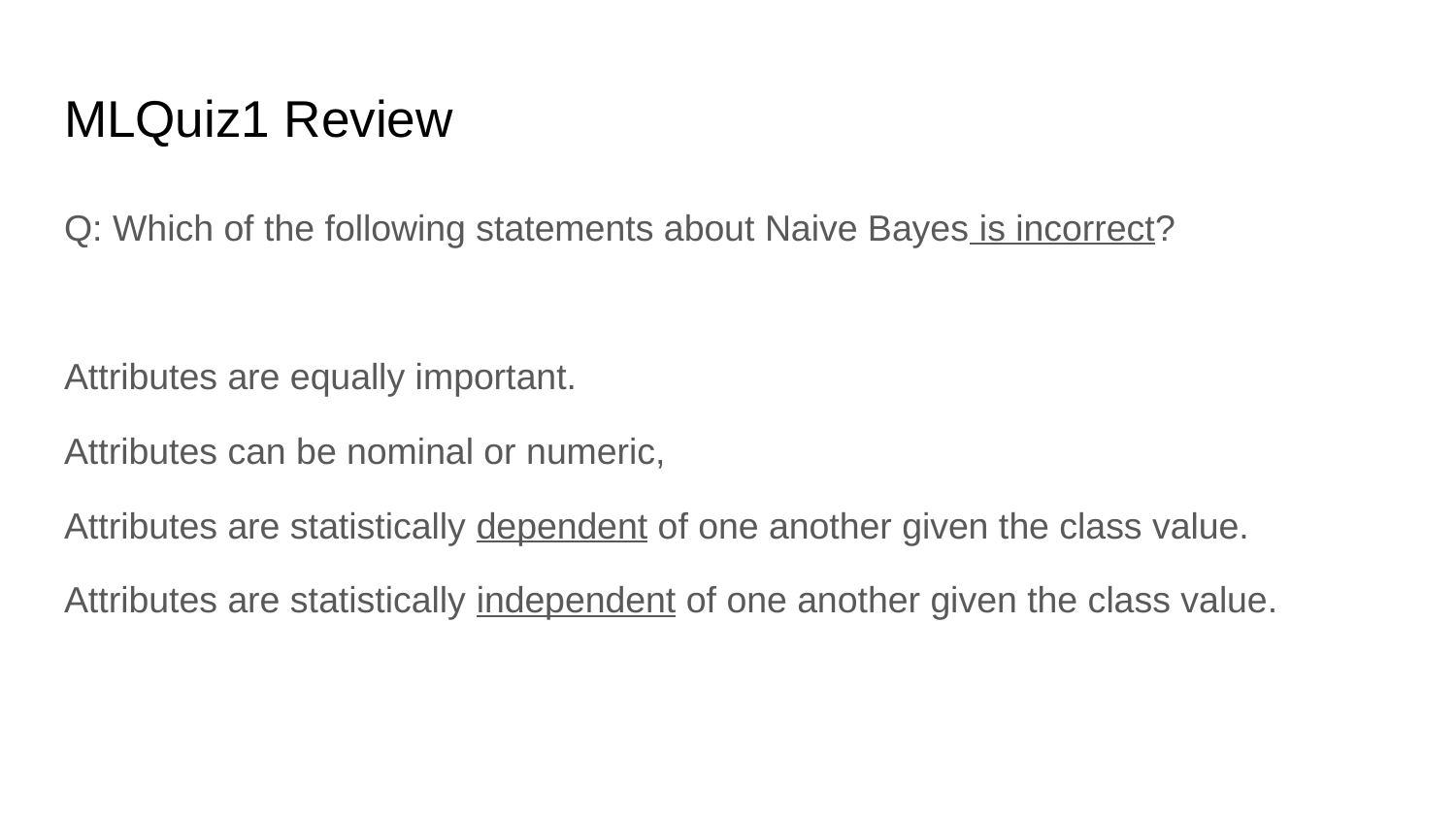

# MLQuiz1 Review
Q: Which of the following statements about Naive Bayes is incorrect?

Attributes are equally important.
Attributes can be nominal or numeric,
Attributes are statistically dependent of one another given the class value.
Attributes are statistically independent of one another given the class value.